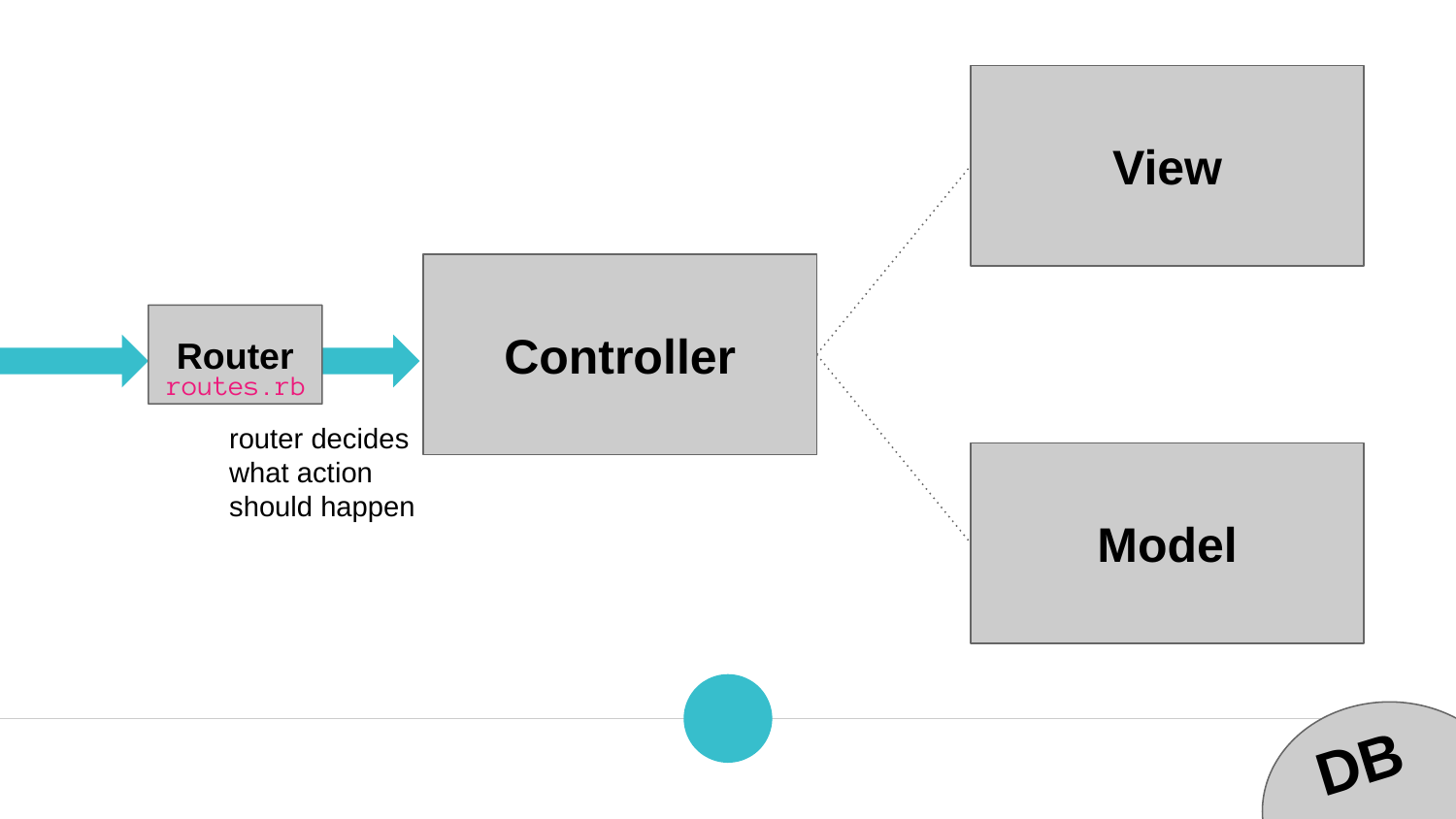

View
Controller
Router

routes.rb
router decides what action
should happen
Model
DB